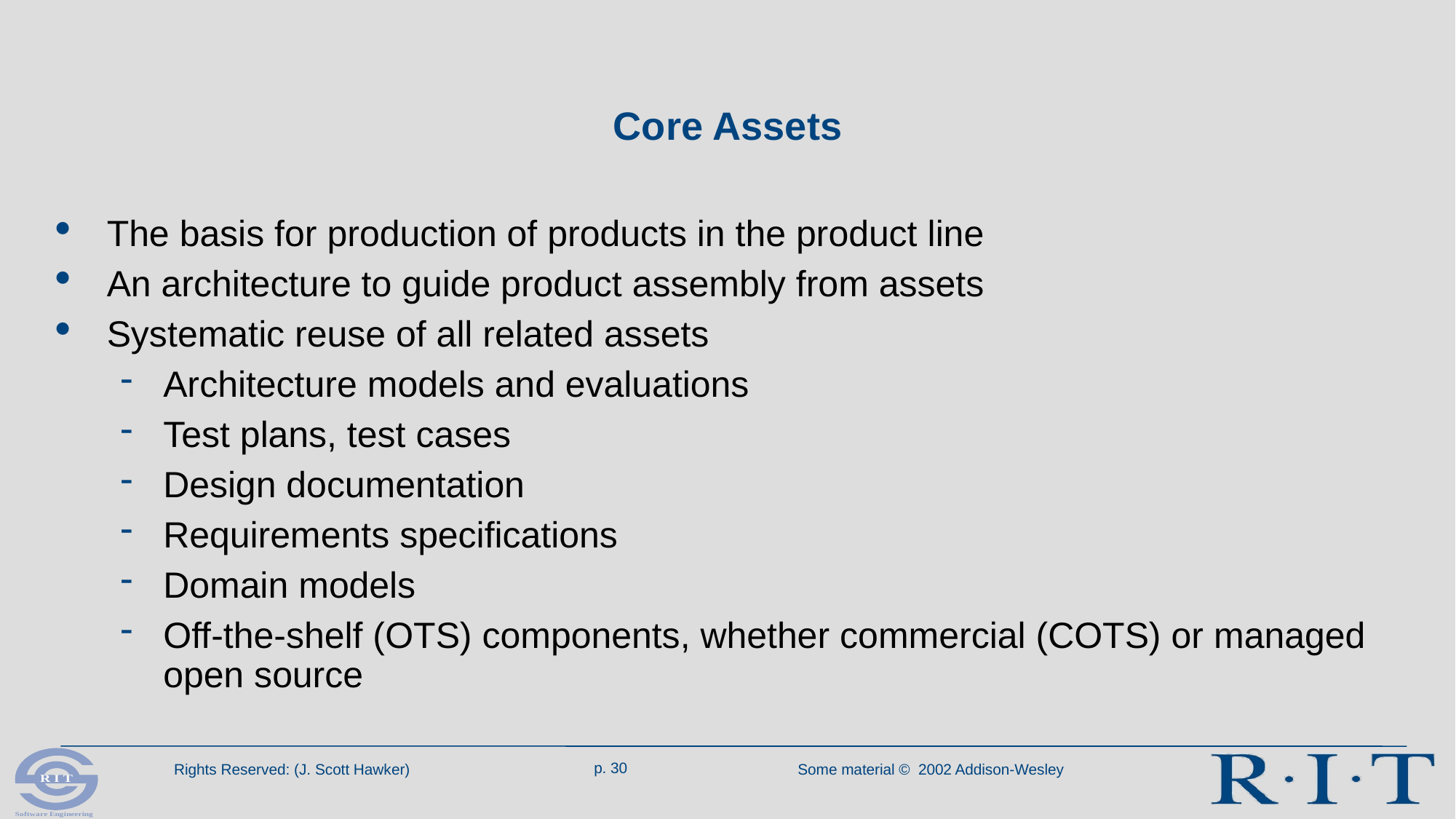

# Core Assets
The basis for production of products in the product line
An architecture to guide product assembly from assets
Systematic reuse of all related assets
Architecture models and evaluations
Test plans, test cases
Design documentation
Requirements specifications
Domain models
Off-the-shelf (OTS) components, whether commercial (COTS) or managed open source